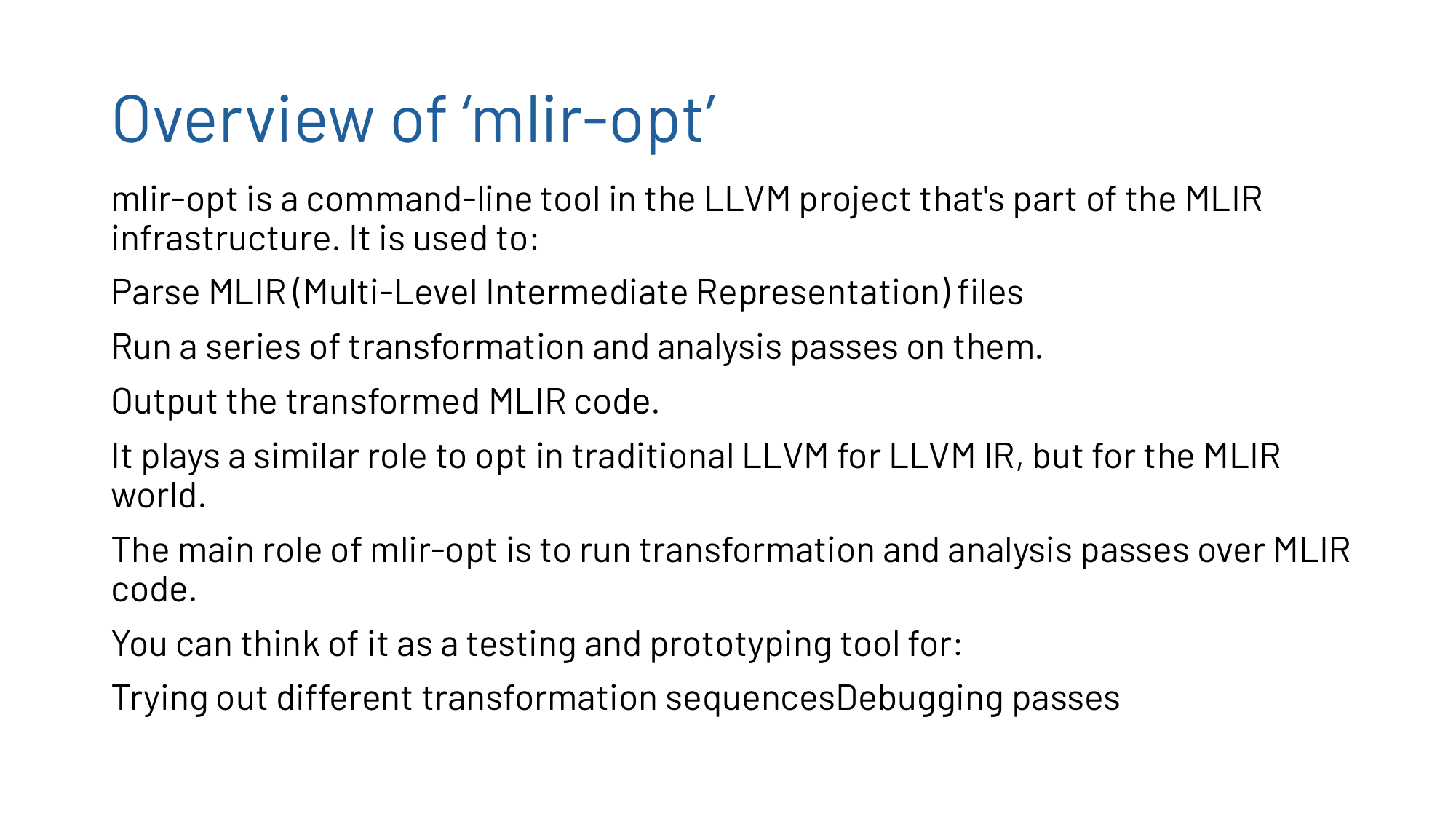

# Overview of ‘mlir-opt’
mlir-opt is a command-line tool in the LLVM project that's part of the MLIR infrastructure. It is used to:
Parse MLIR (Multi-Level Intermediate Representation) files
Run a series of transformation and analysis passes on them.
Output the transformed MLIR code.
It plays a similar role to opt in traditional LLVM for LLVM IR, but for the MLIR world.
The main role of mlir-opt is to run transformation and analysis passes over MLIR code.
You can think of it as a testing and prototyping tool for:
Trying out different transformation sequencesDebugging passes